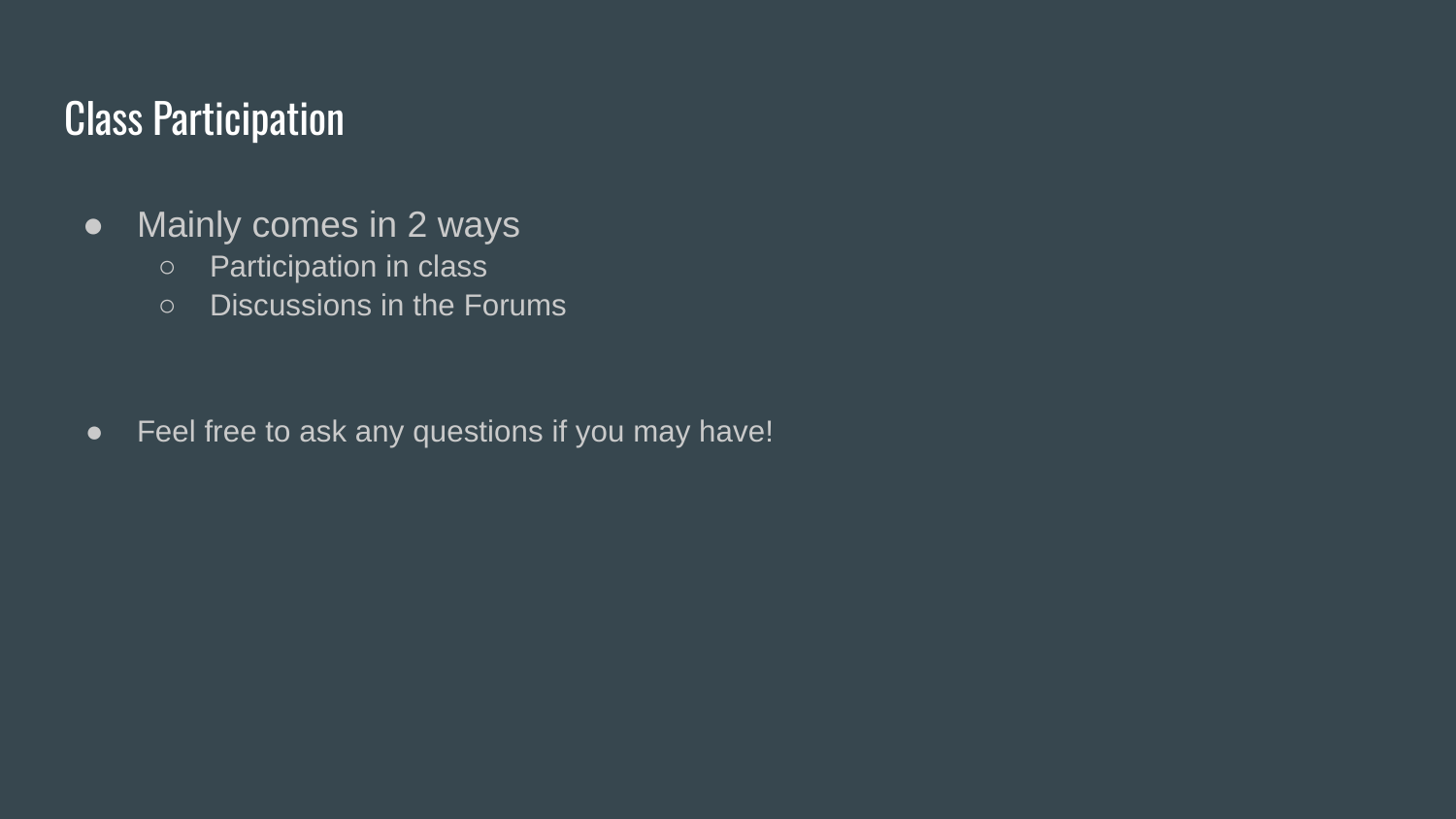

# Class Participation
Mainly comes in 2 ways
Participation in class
Discussions in the Forums

Feel free to ask any questions if you may have!